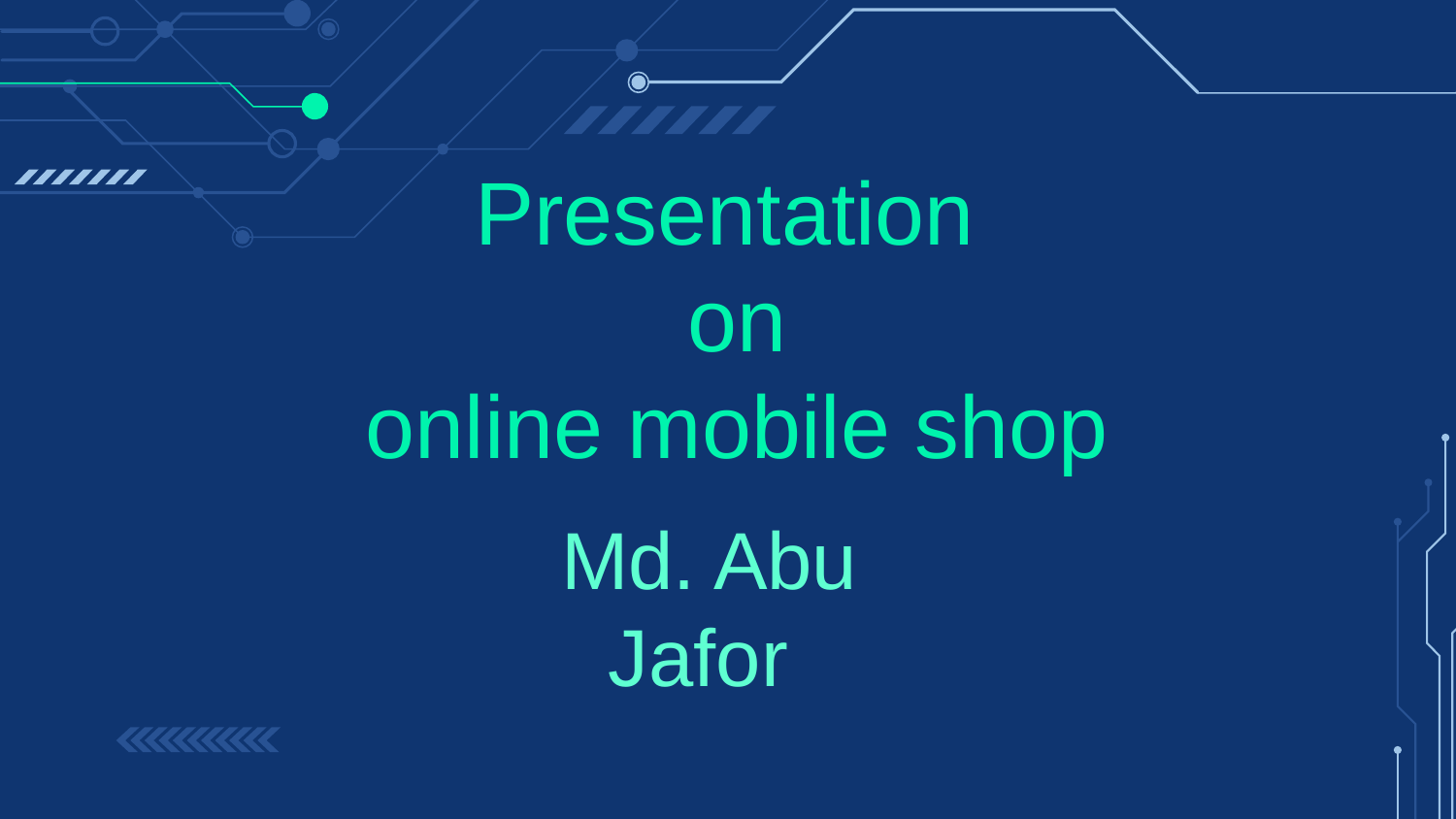

# Presentation on online mobile shop
Md. Abu Jafor